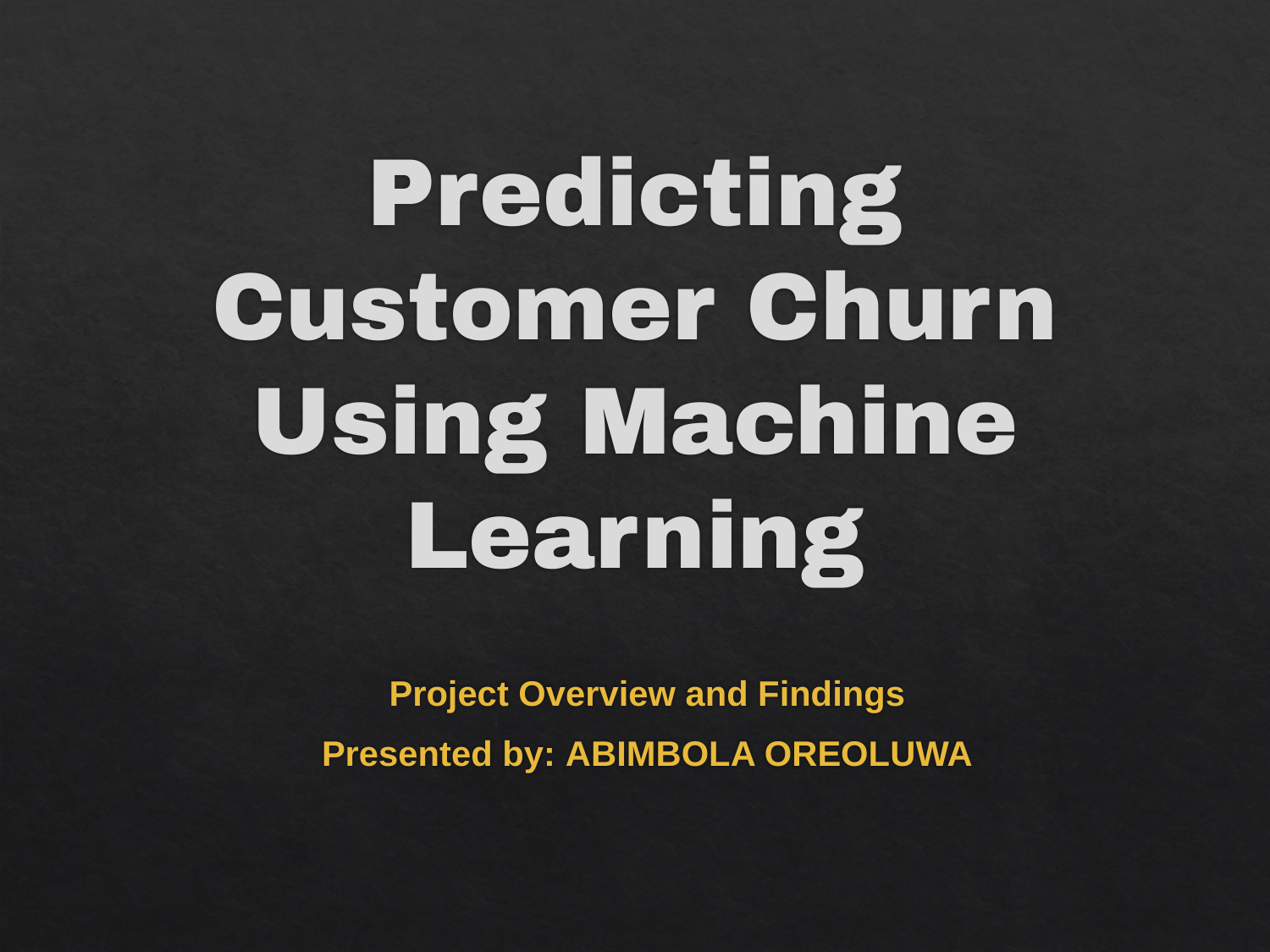

# Predicting Customer Churn Using Machine Learning
Project Overview and Findings
Presented by: ABIMBOLA OREOLUWA